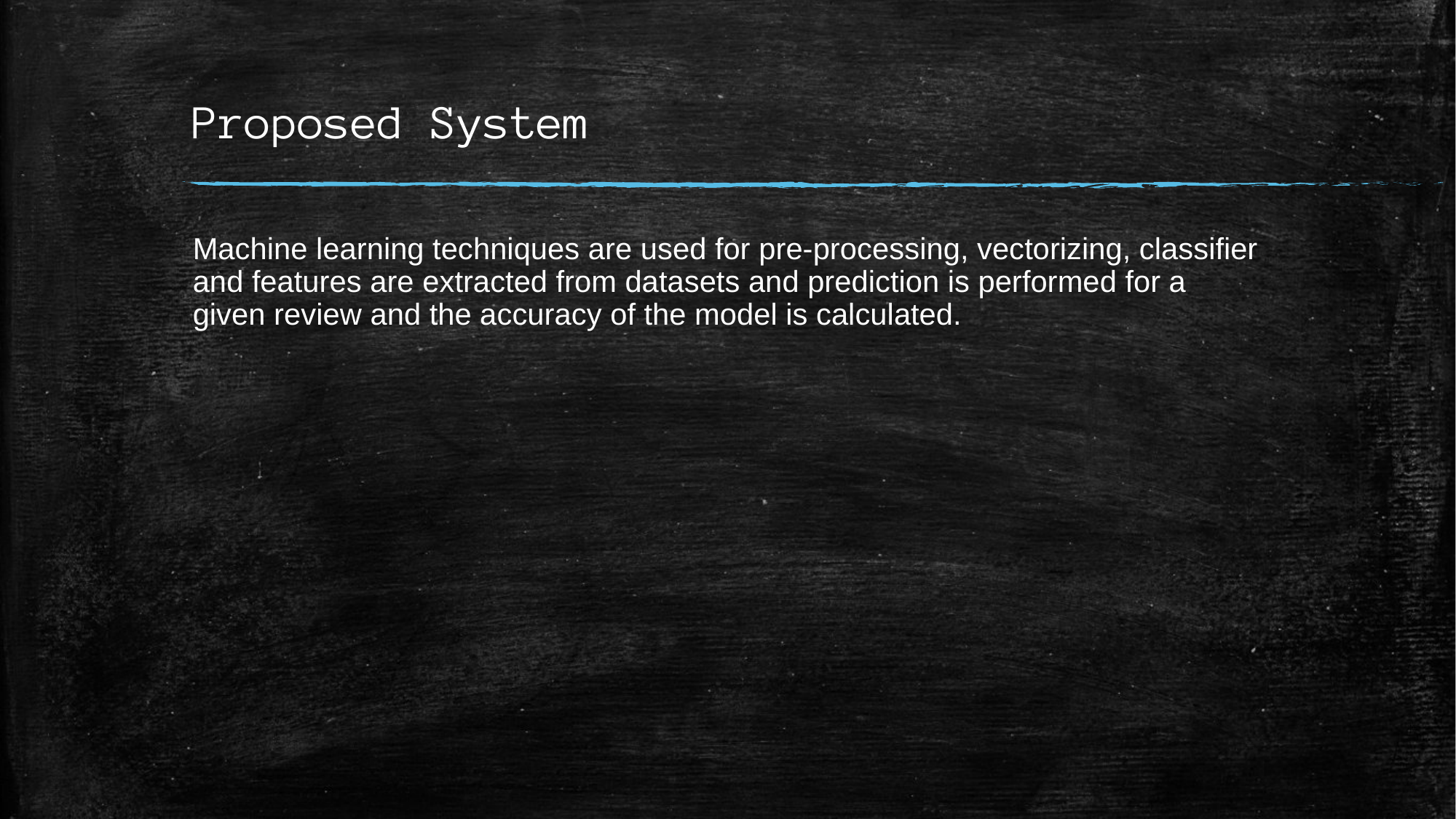

# Proposed System
Machine learning techniques are used for pre-processing, vectorizing, classifier and features are extracted from datasets and prediction is performed for a given review and the accuracy of the model is calculated.